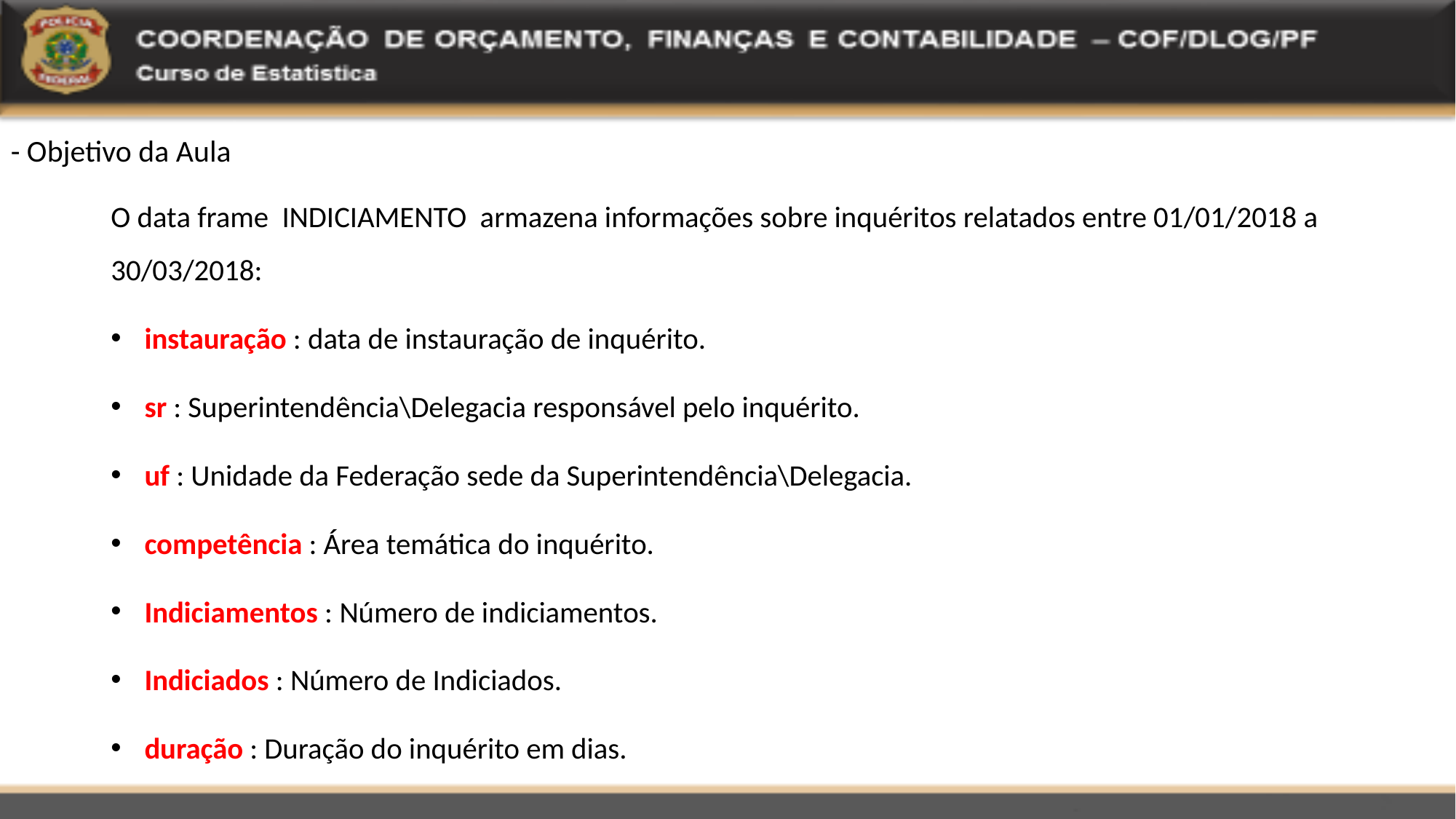

- Objetivo da Aula
O data frame  INDICIAMENTO  armazena informações sobre inquéritos relatados entre 01/01/2018 a 30/03/2018:
 instauração : data de instauração de inquérito.
 sr : Superintendência\Delegacia responsável pelo inquérito.
 uf : Unidade da Federação sede da Superintendência\Delegacia.
 competência : Área temática do inquérito.
 Indiciamentos : Número de indiciamentos.
 Indiciados : Número de Indiciados.
 duração : Duração do inquérito em dias.